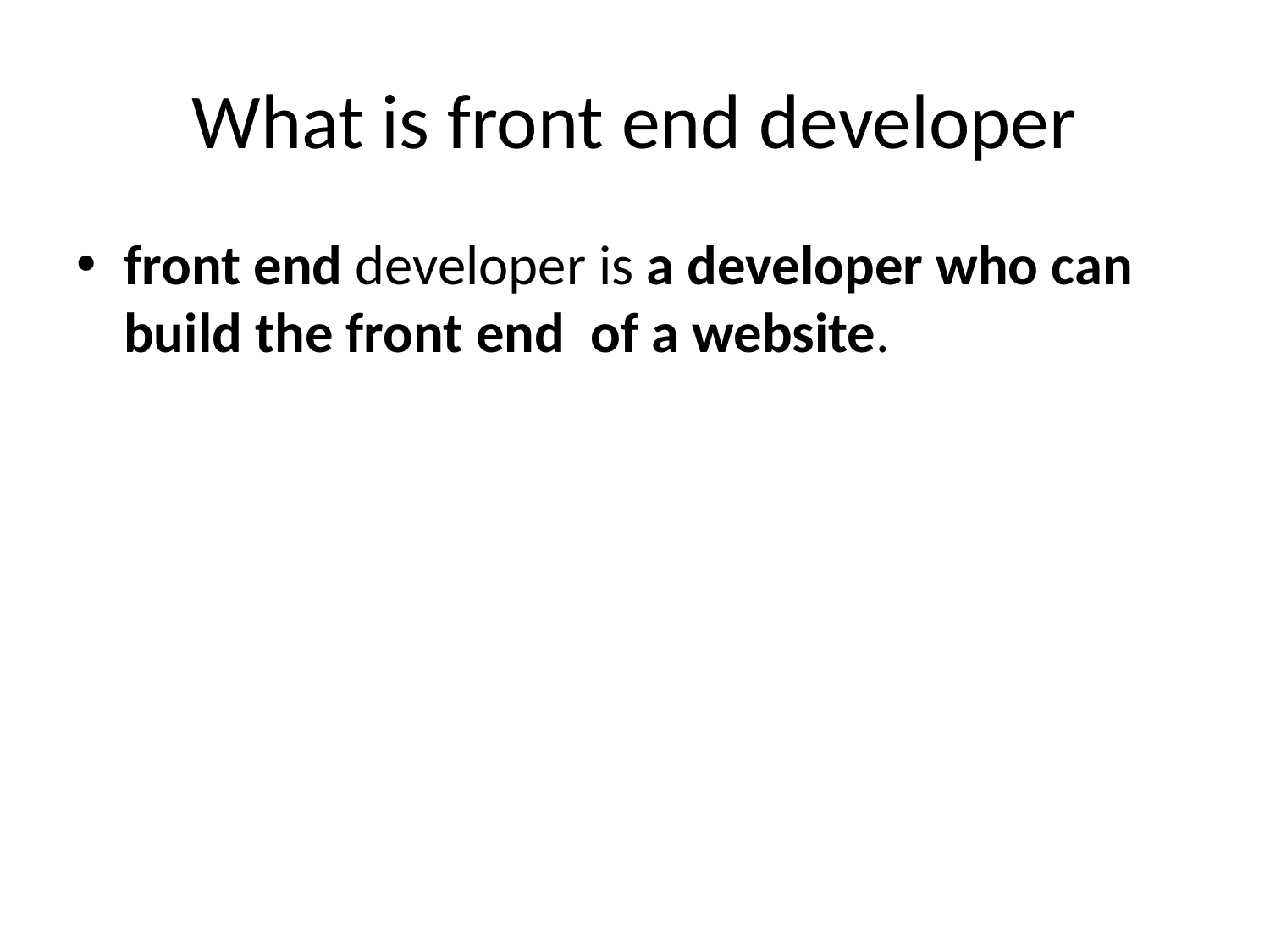

# What is front end developer
front end developer is a developer who can build the front end  of a website.